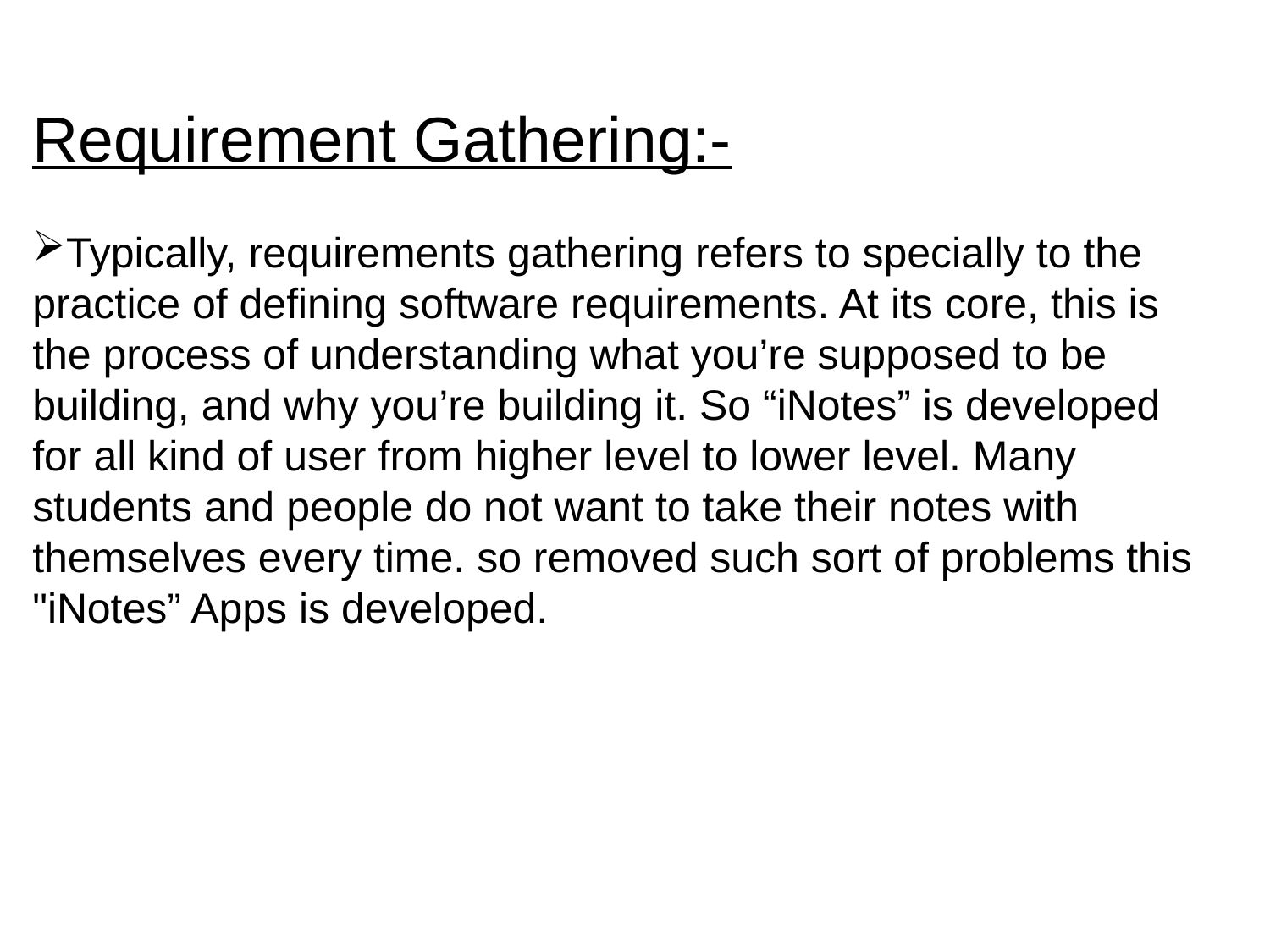

Requirement Gathering:-

Typically, requirements gathering refers to specially to the practice of defining software requirements. At its core, this is the process of understanding what you’re supposed to be building, and why you’re building it. So “iNotes” is developed for all kind of user from higher level to lower level. Many students and people do not want to take their notes with themselves every time. so removed such sort of problems this "iNotes” Apps is developed.